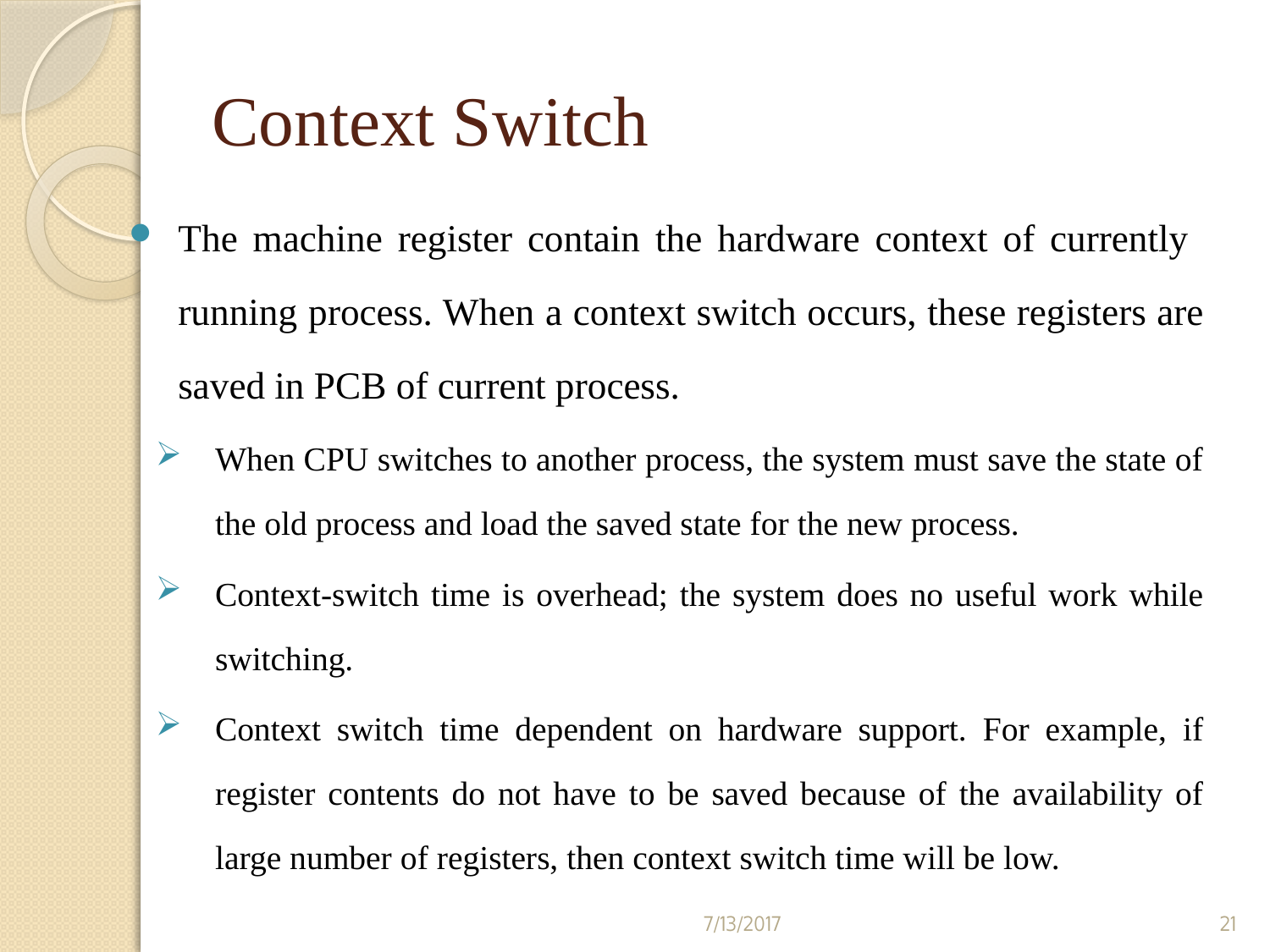

# Context Switch
The machine register contain the hardware context of currently  running process. When a context switch occurs, these registers are saved in PCB of current process.
When CPU switches to another process, the system must save the state of the old process and load the saved state for the new process.
Context-switch time is overhead; the system does no useful work while switching.
Context switch time dependent on hardware support. For example, if register contents do not have to be saved because of the availability of large number of registers, then context switch time will be low.

7/13/2017
21